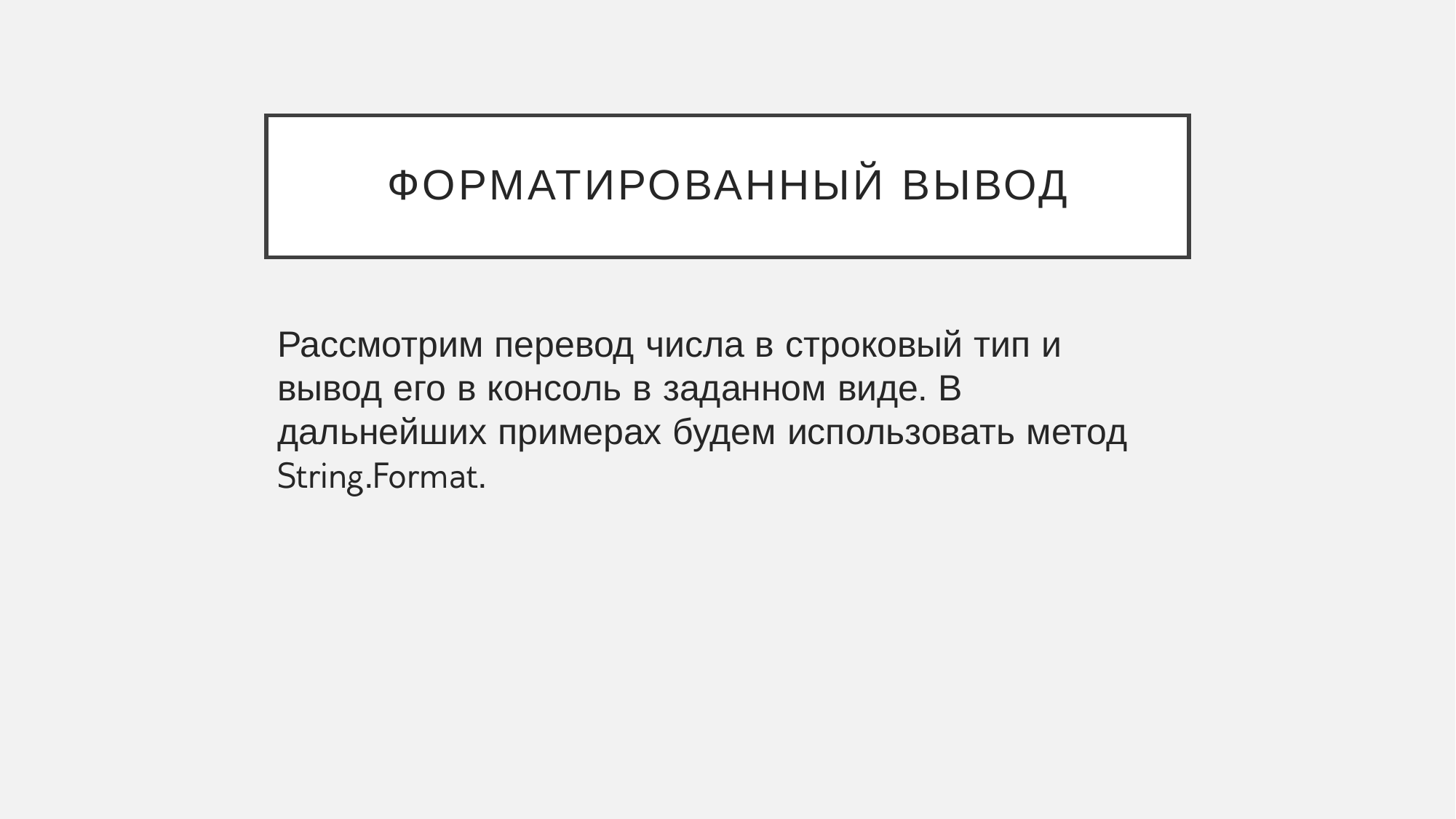

# Форматированный вывод
Рассмотрим перевод числа в строковый тип и вывод его в консоль в заданном виде. В дальнейших примерах будем использовать метод String.Format.